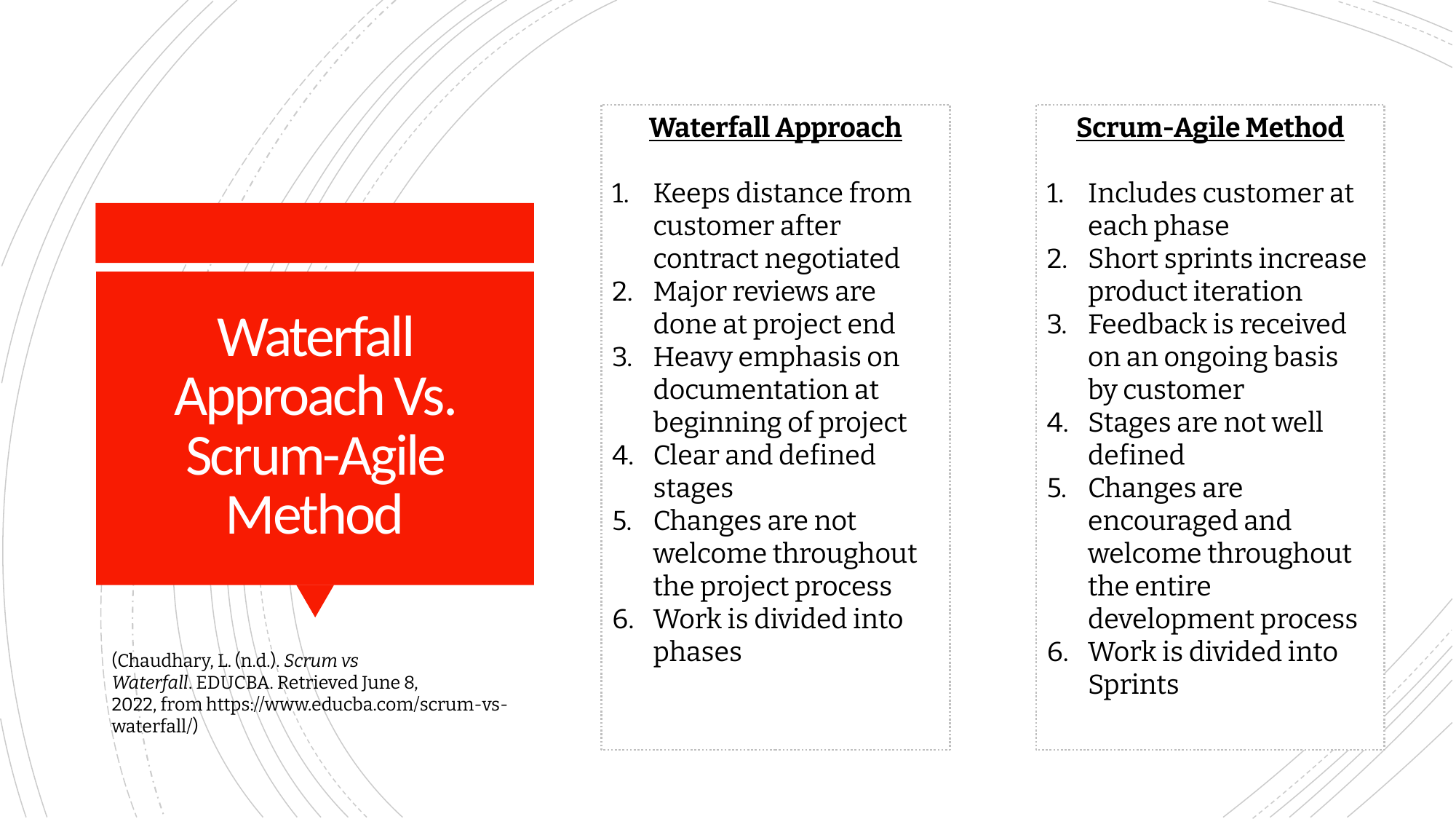

Scrum-Agile Method

Includes customer at each phase
Short sprints increase product iteration
Feedback is received on an ongoing basis by customer
Stages are not well defined
Changes are encouraged and welcome throughout the entire development process
Work is divided into Sprints
Waterfall Approach

Keeps distance from customer after contract negotiated
Major reviews are done at project end
Heavy emphasis on documentation at beginning of project
Clear and defined stages
Changes are not welcome throughout the project process
Work is divided into phases
# Waterfall Approach Vs. Scrum-Agile Method
(Chaudhary, L. (n.d.). Scrum vs Waterfall. EDUCBA. Retrieved June 8, 2022, from https://www.educba.com/scrum-vs-waterfall/)